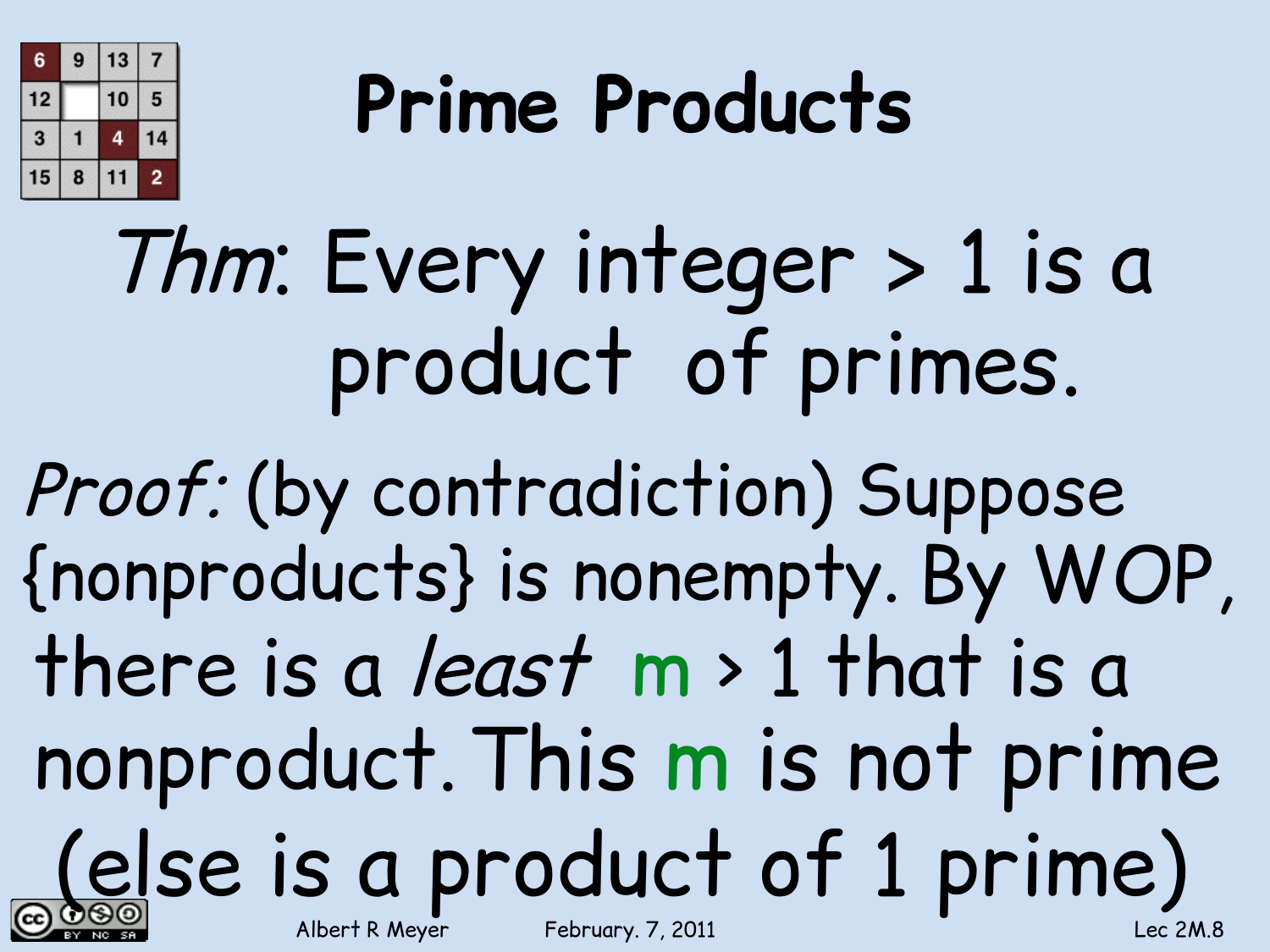

# Prime Products
Thm: Every integer > 1 is a
         product  of primes.
Proof: (by contradiction) Suppose
{nonproducts} is nonempty.
                                      By WOP,
there is a least  m > 1 that is a
nonproduct.
This m is not prime
(else is a product of 1 prime)